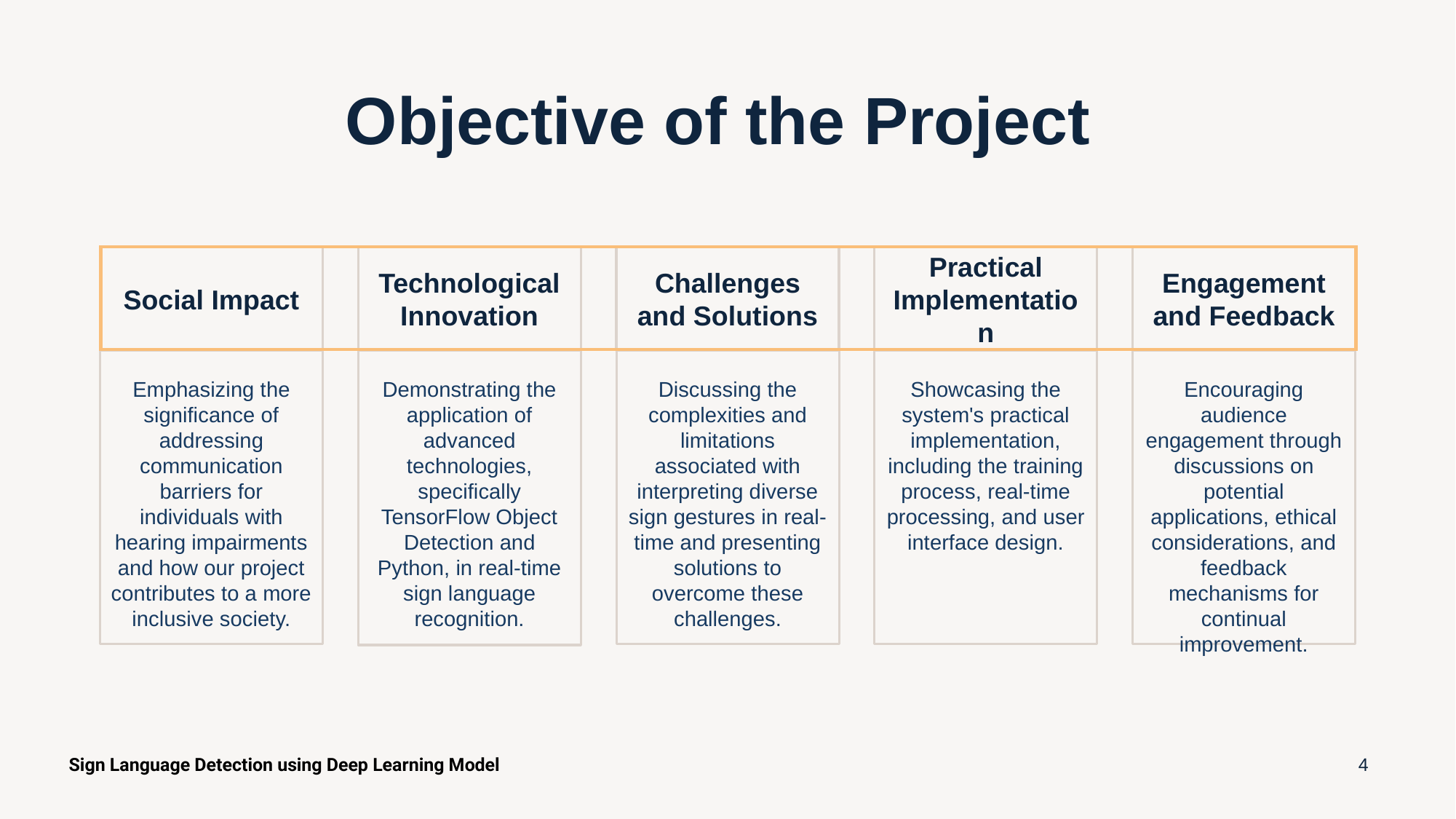

# Objective of the Project

Social Impact
Technological Innovation
Challenges and Solutions
Practical Implementation
Engagement and Feedback
Emphasizing the significance of addressing communication barriers for individuals with hearing impairments and how our project contributes to a more inclusive society.
Demonstrating the application of advanced technologies, specifically TensorFlow Object Detection and Python, in real-time sign language recognition.
Discussing the complexities and limitations associated with interpreting diverse sign gestures in real-time and presenting solutions to overcome these challenges.
Showcasing the system's practical implementation, including the training process, real-time processing, and user interface design.
Encouraging audience engagement through discussions on potential applications, ethical considerations, and feedback mechanisms for continual improvement.
Sign Language Detection using Deep Learning Model
4